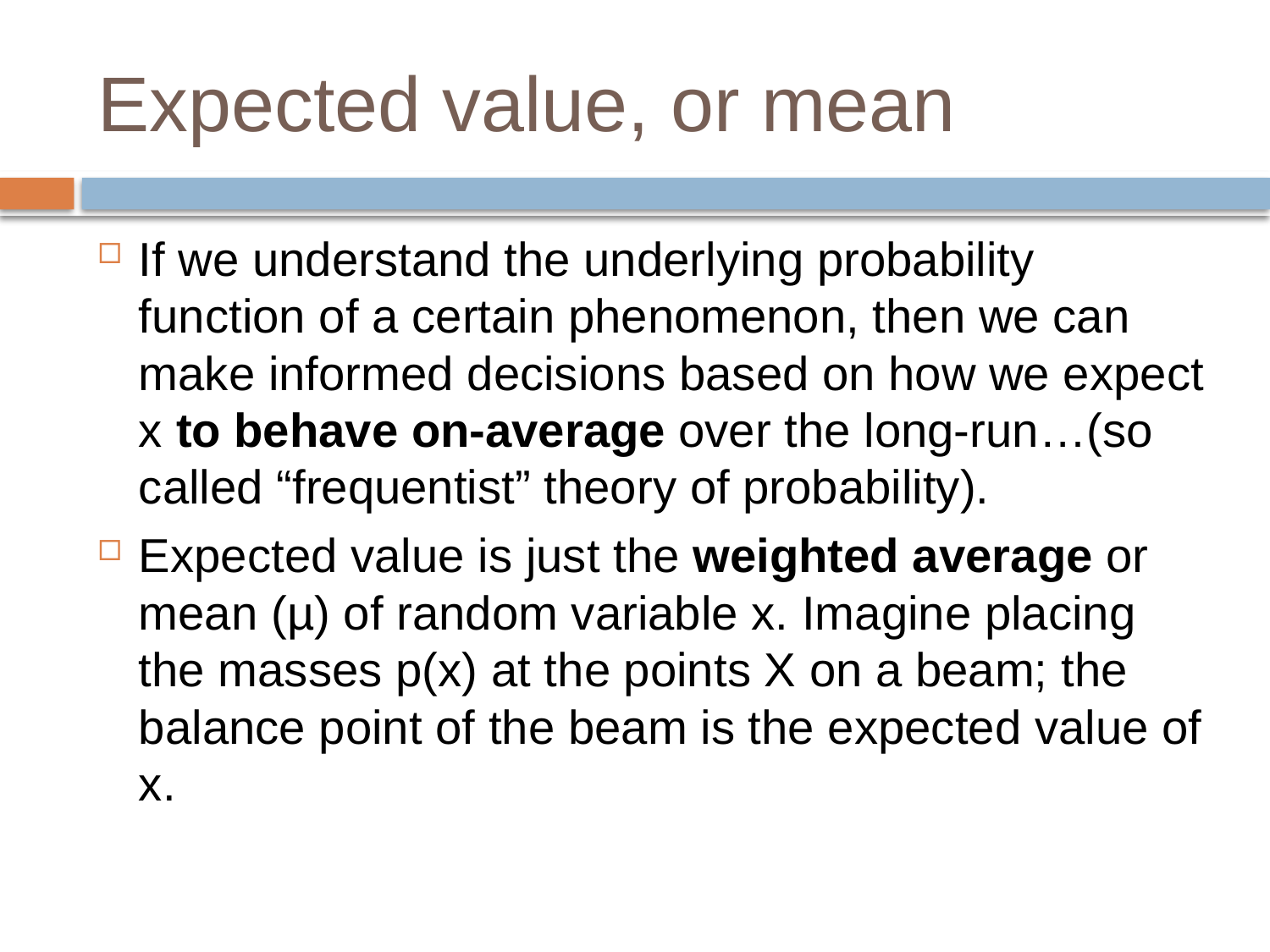

# Expected value, or mean
If we understand the underlying probability function of a certain phenomenon, then we can make informed decisions based on how we expect x to behave on-average over the long-run…(so called “frequentist” theory of probability).
Expected value is just the weighted average or mean (µ) of random variable x. Imagine placing the masses p(x) at the points X on a beam; the balance point of the beam is the expected value of x.